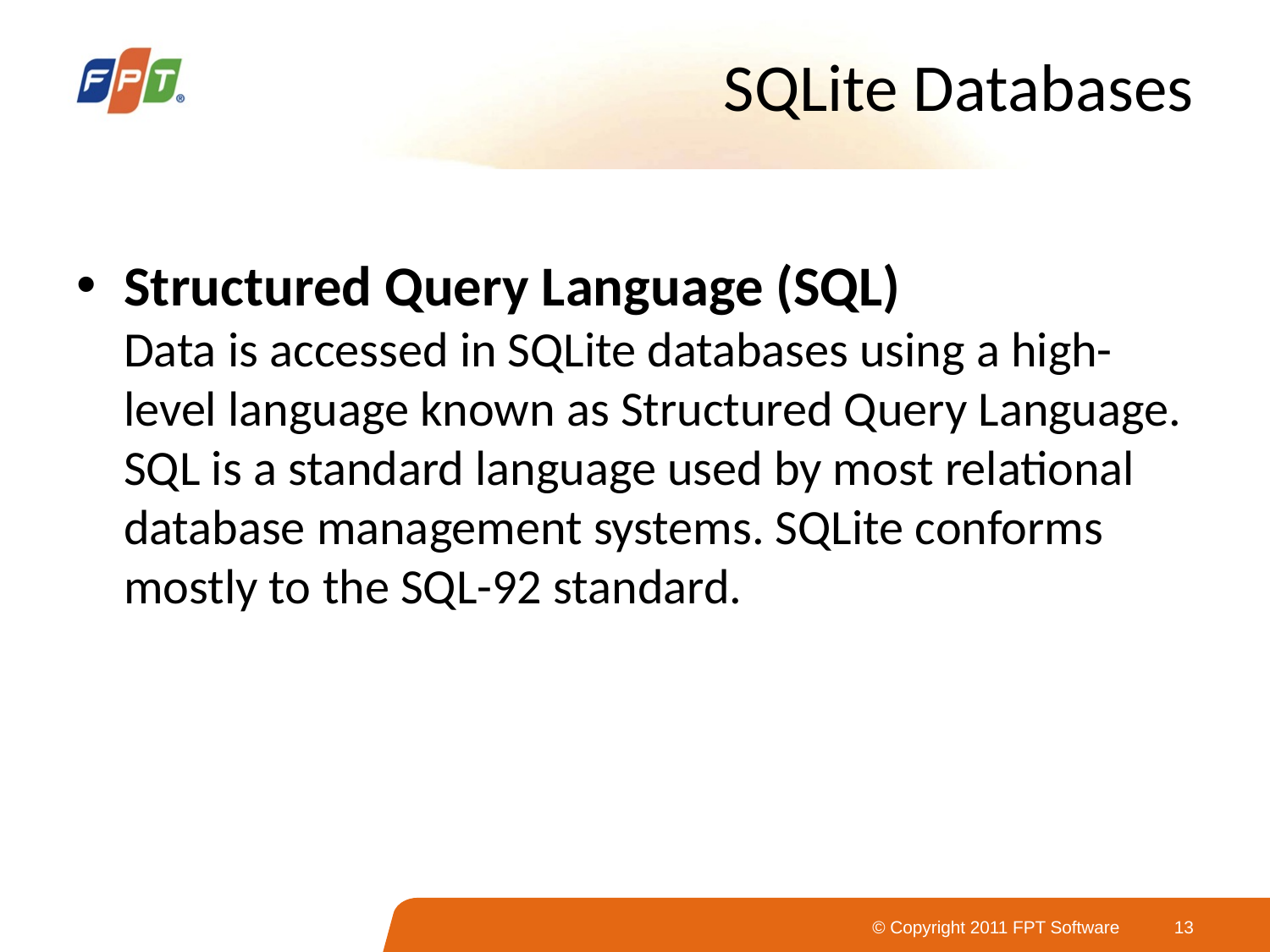

# SQLite Databases
Structured Query Language (SQL)
Data is accessed in SQLite databases using a high-level language known as Structured Query Language. SQL is a standard language used by most relational database management systems. SQLite conforms mostly to the SQL-92 standard.